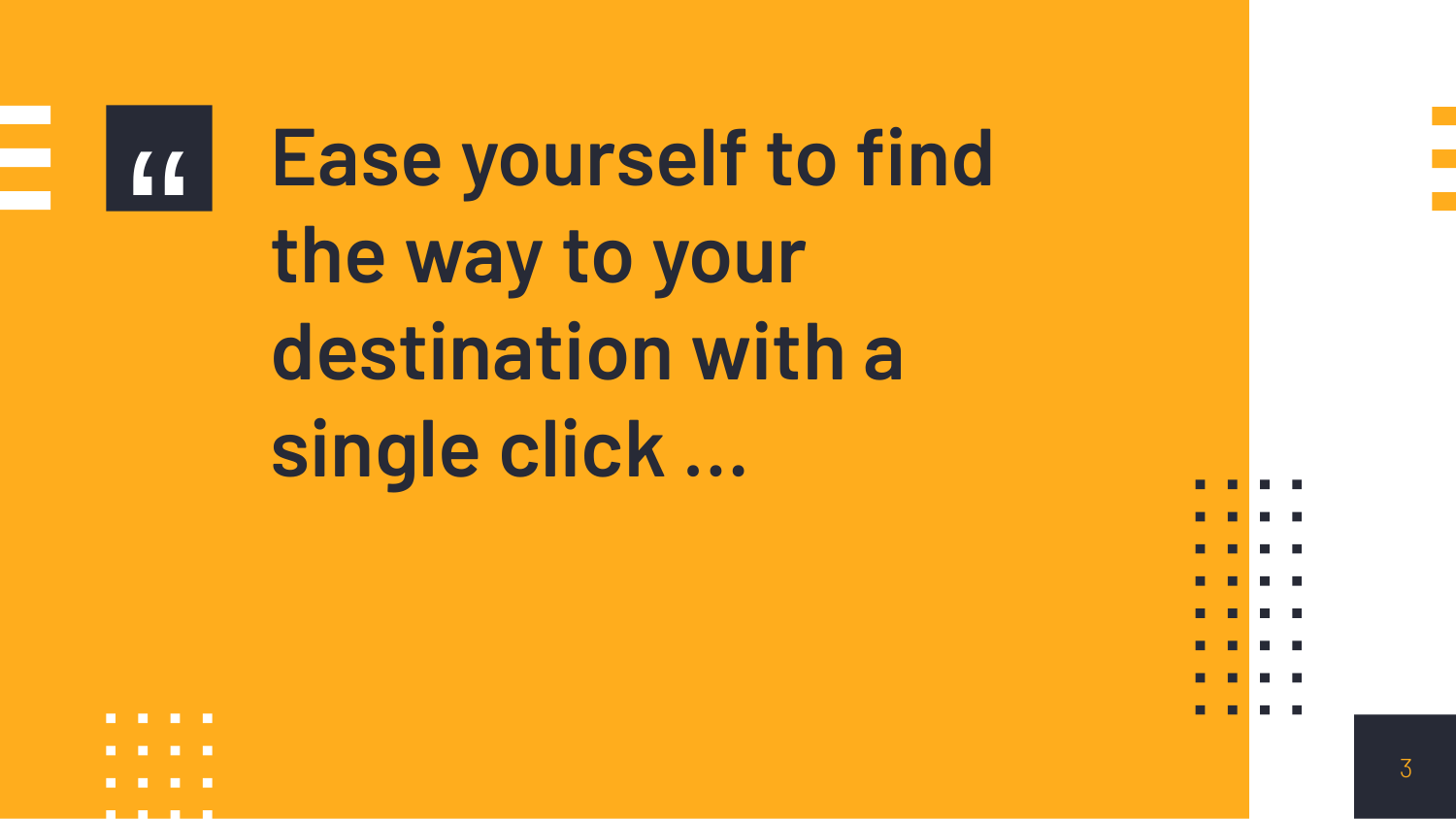

Ease yourself to find the way to your destination with a single click …
3